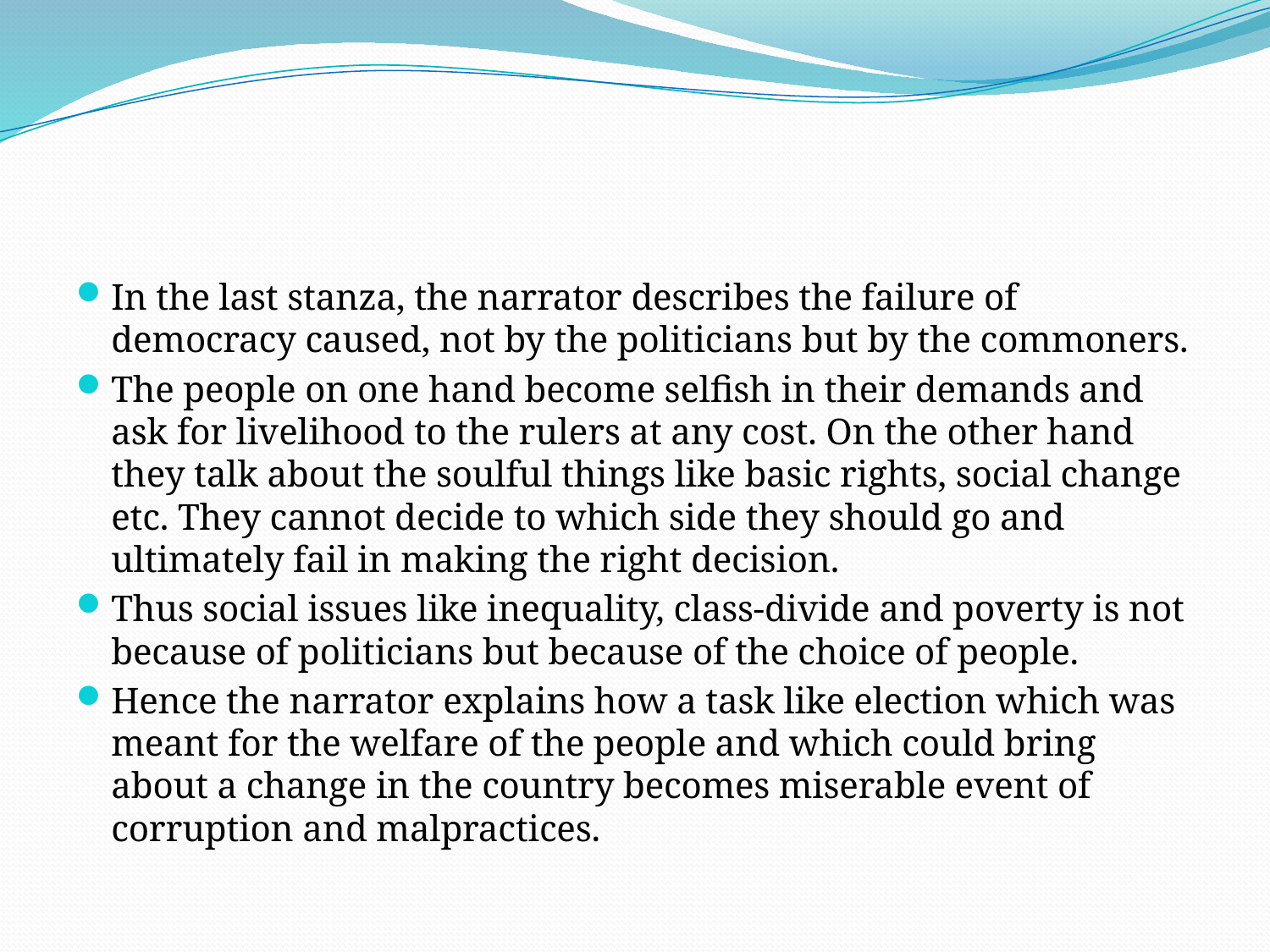

#
In the last stanza, the narrator describes the failure of democracy caused, not by the politicians but by the commoners.
The people on one hand become selfish in their demands and ask for livelihood to the rulers at any cost. On the other hand they talk about the soulful things like basic rights, social change etc. They cannot decide to which side they should go and ultimately fail in making the right decision.
Thus social issues like inequality, class-divide and poverty is not because of politicians but because of the choice of people.
Hence the narrator explains how a task like election which was meant for the welfare of the people and which could bring about a change in the country becomes miserable event of corruption and malpractices.